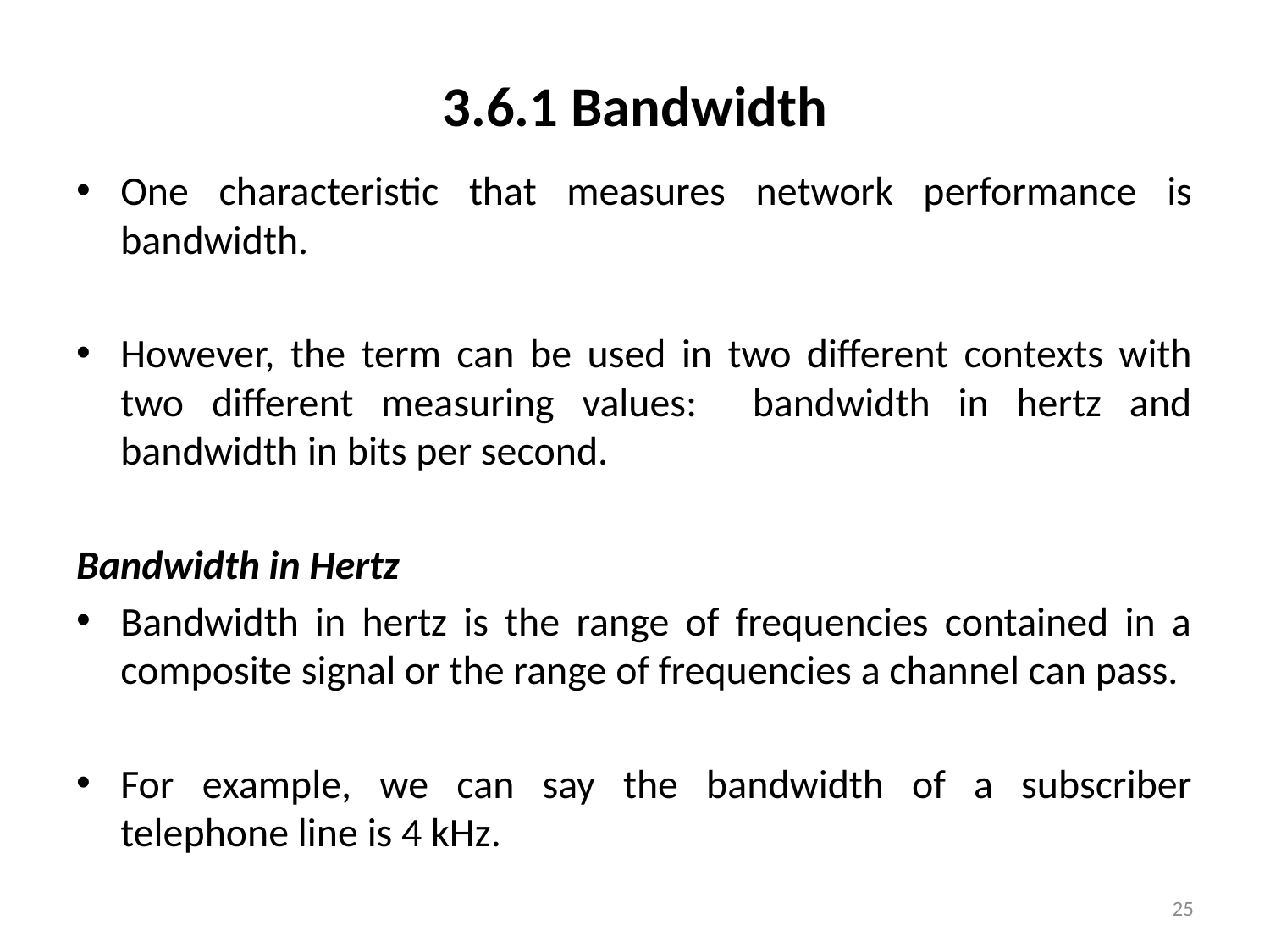

# 3.6.1 Bandwidth
One characteristic that measures network performance is bandwidth.

However, the term can be used in two different contexts with two different measuring values:  bandwidth in hertz and bandwidth in bits per second.

Bandwidth in Hertz
Bandwidth in hertz is the range of frequencies contained in a composite signal or the range of frequencies a channel can pass.

For example, we can say the bandwidth of a subscriber telephone line is 4 kHz.
25